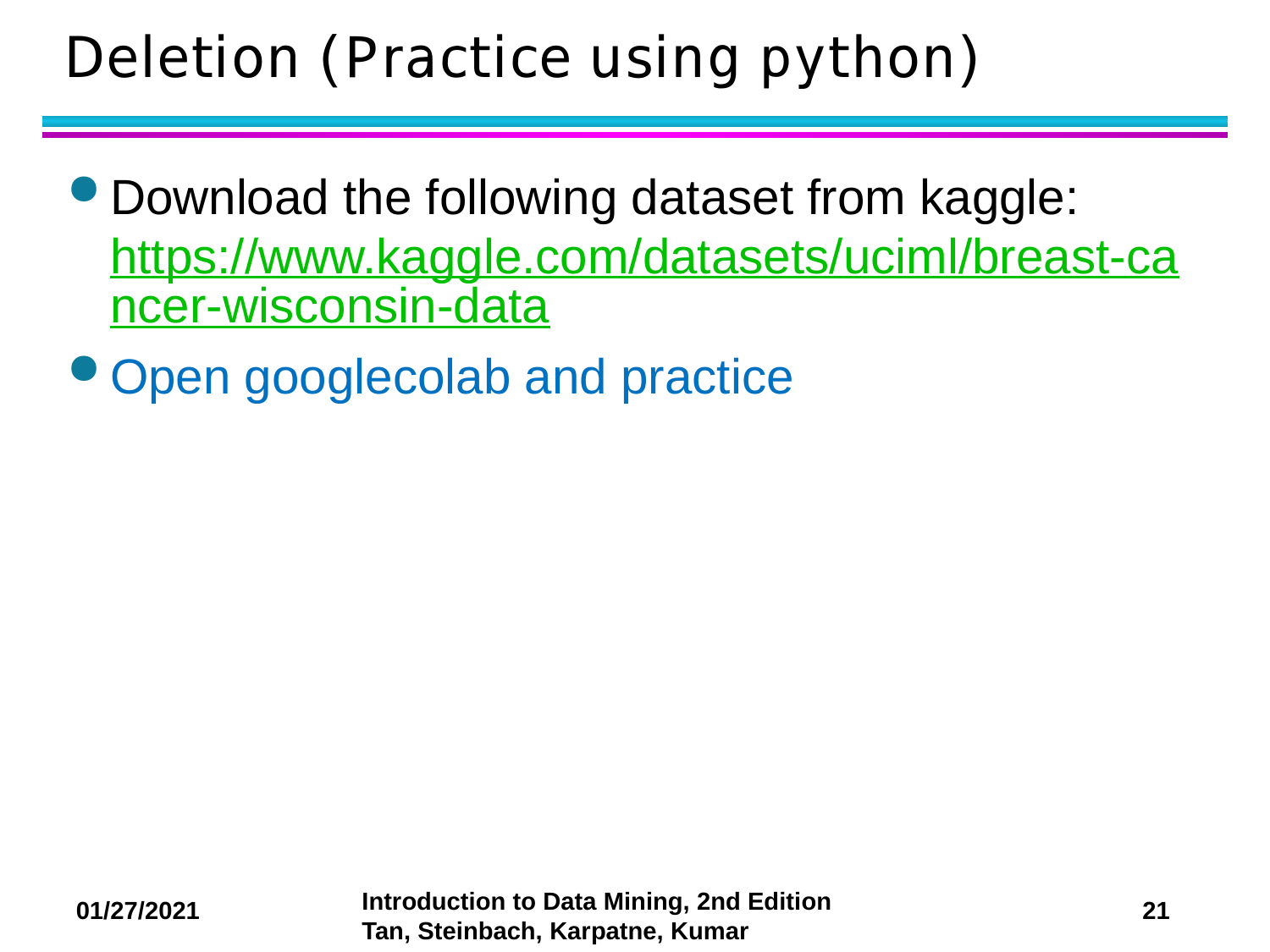

# Deletion (Practice using python)
Download the following dataset from kaggle: https://www.kaggle.com/datasets/uciml/breast-cancer-wisconsin-data
Open googlecolab and practice